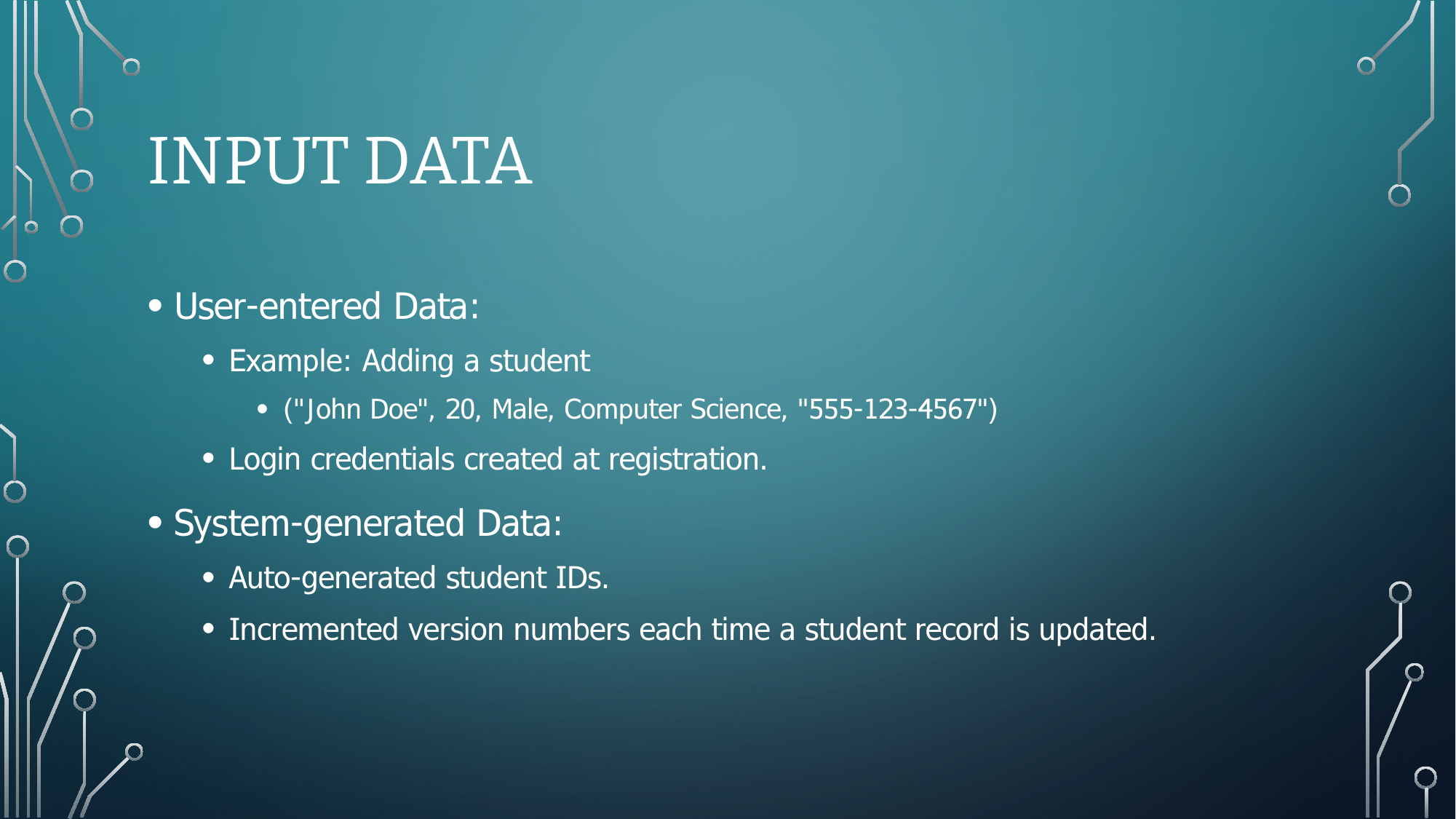

# Input Data
User-entered Data:
Example: Adding a student
("John Doe", 20, Male, Computer Science, "555-123-4567")
Login credentials created at registration.
System-generated Data:
Auto-generated student IDs.
Incremented version numbers each time a student record is updated.